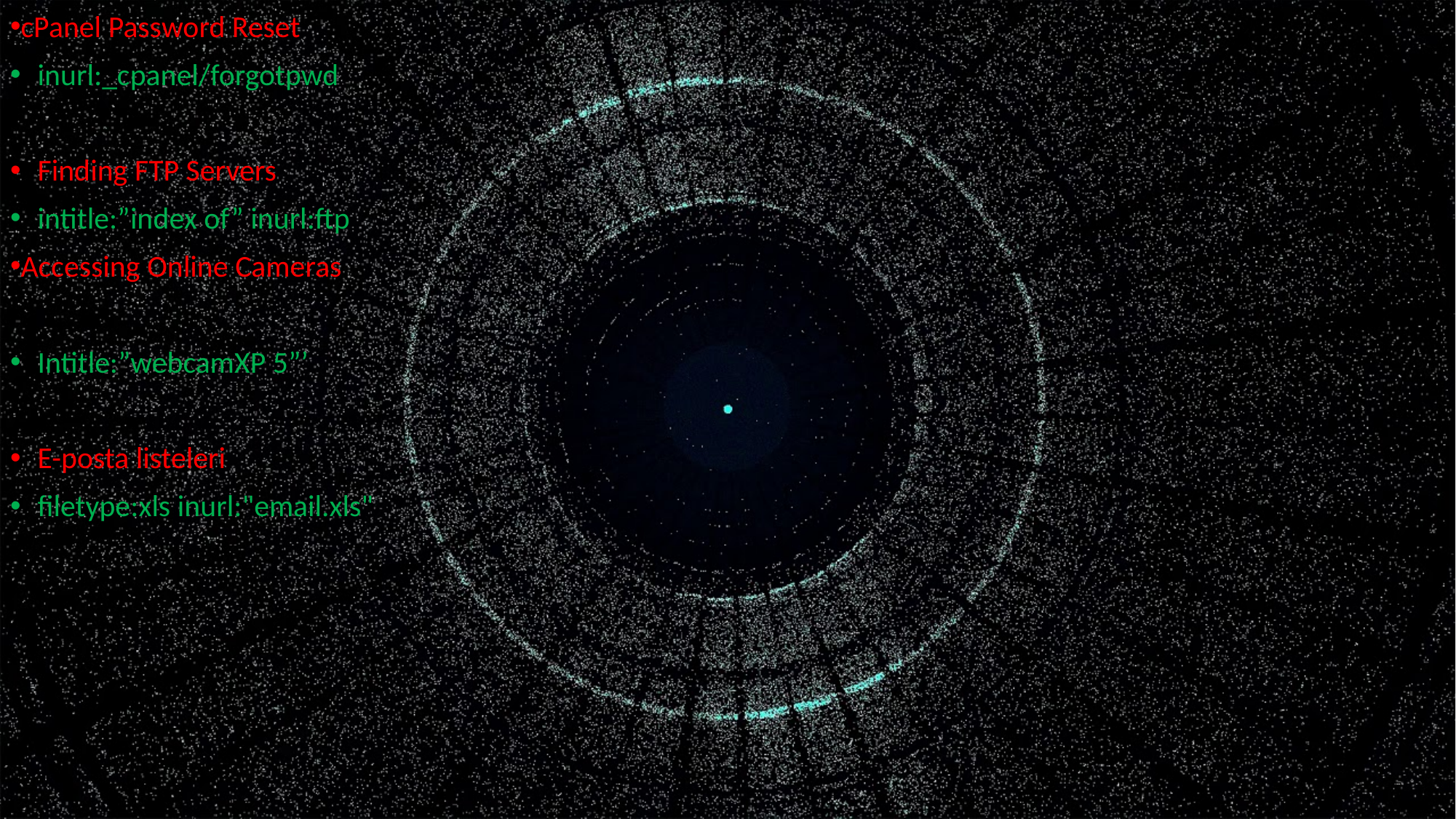

cPanel Password Reset
inurl:_cpanel/forgotpwd

Finding FTP Servers
intitle:”index of” inurl:ftp
Accessing Online Cameras

Intitle:”webcamXP 5”’

E-posta listeleri
filetype:xls inurl:"email.xls"